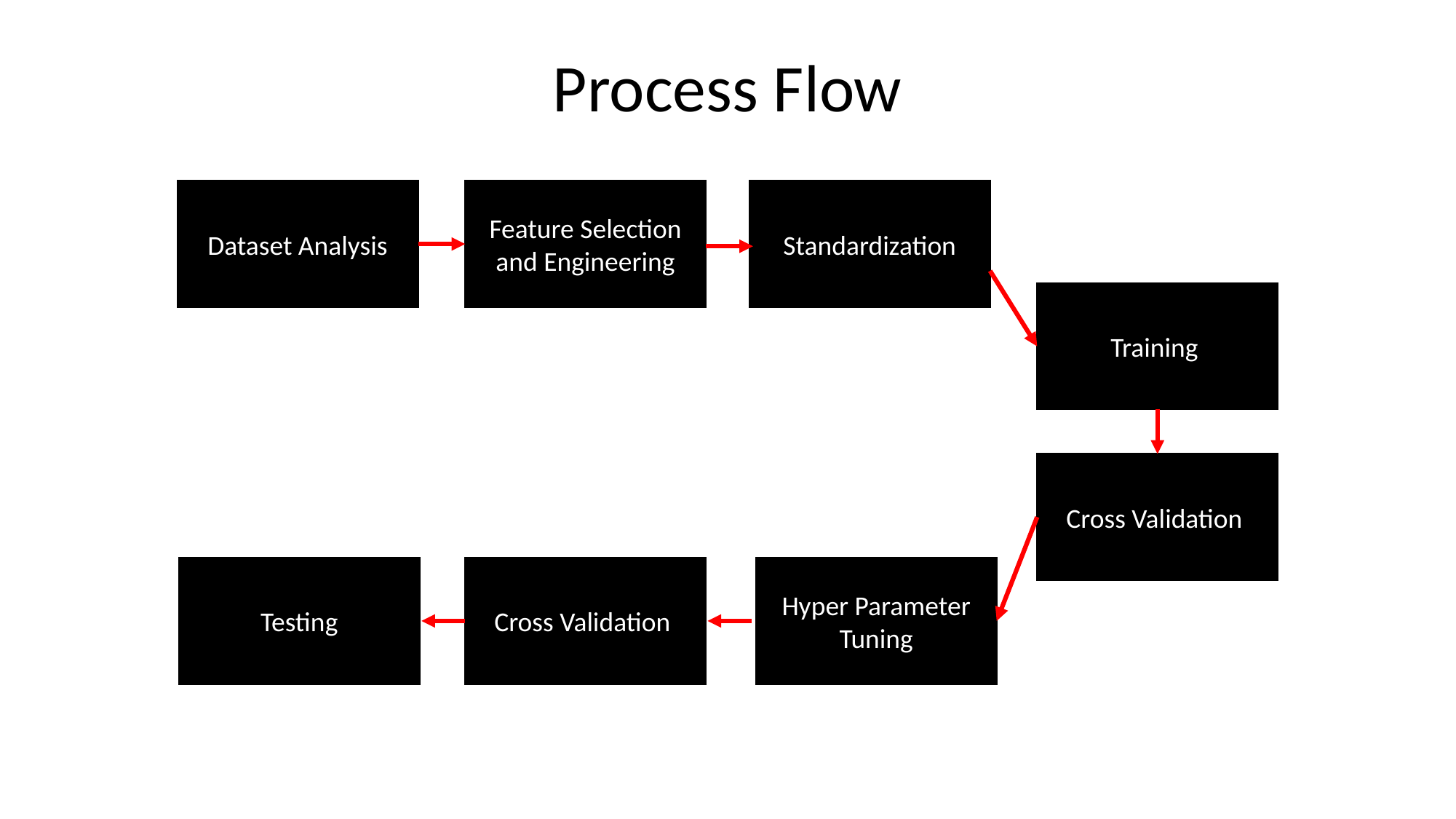

# Process Flow
Dataset Analysis
Feature Selection and Engineering
Standardization
Training
Cross Validation
Testing
Cross Validation
Hyper Parameter Tuning